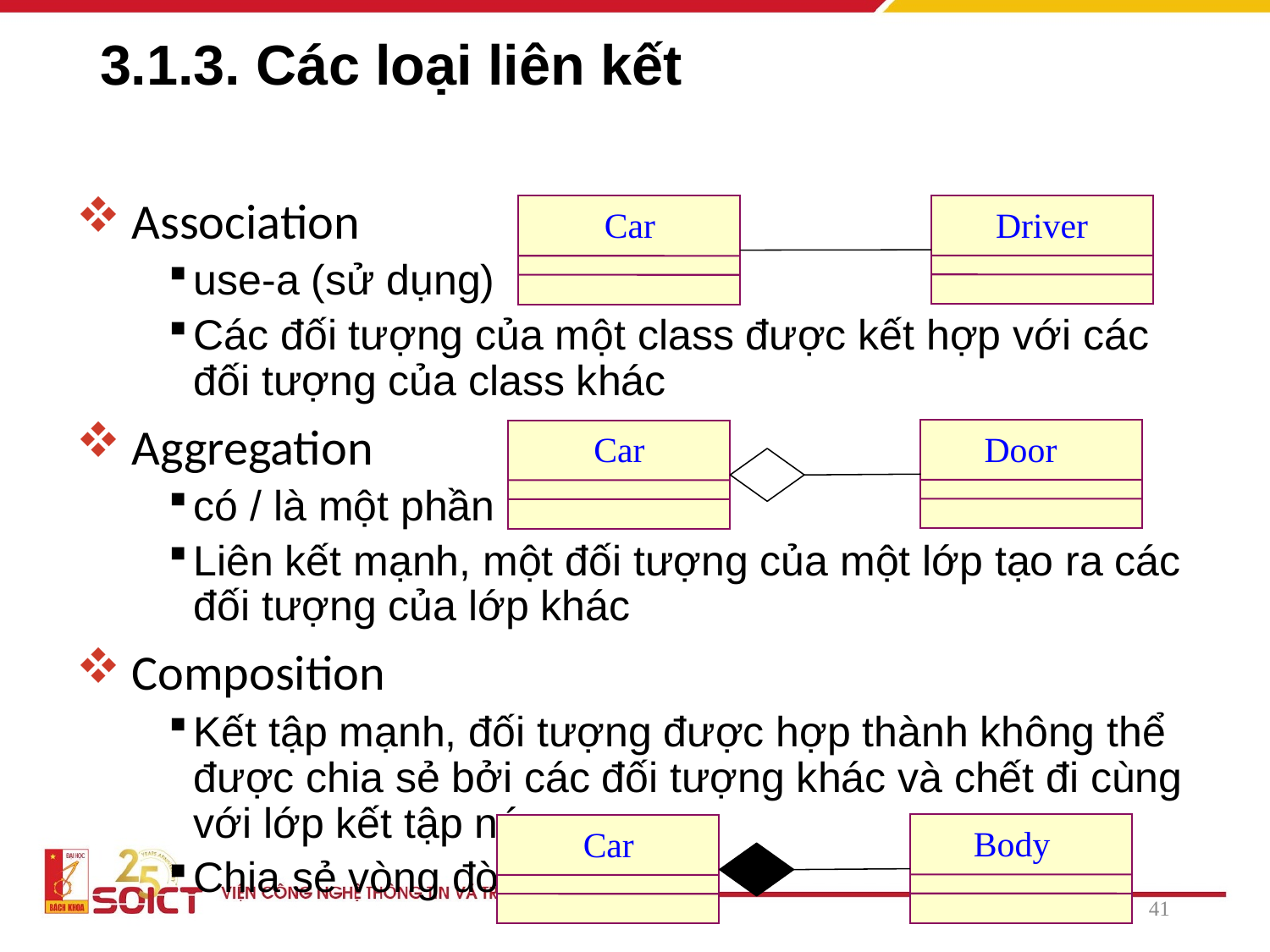

# 3.1.3. Các loại liên kết
Association
use-a (sử dụng)
Các đối tượng của một class được kết hợp với các đối tượng của class khác
Aggregation
có / là một phần
Liên kết mạnh, một đối tượng của một lớp tạo ra các đối tượng của lớp khác
Composition
Kết tập mạnh, đối tượng được hợp thành không thể được chia sẻ bởi các đối tượng khác và chết đi cùng với lớp kết tập nó
Chia sẻ vòng đời

Driver
Car

Door
Car

Body
Car

41